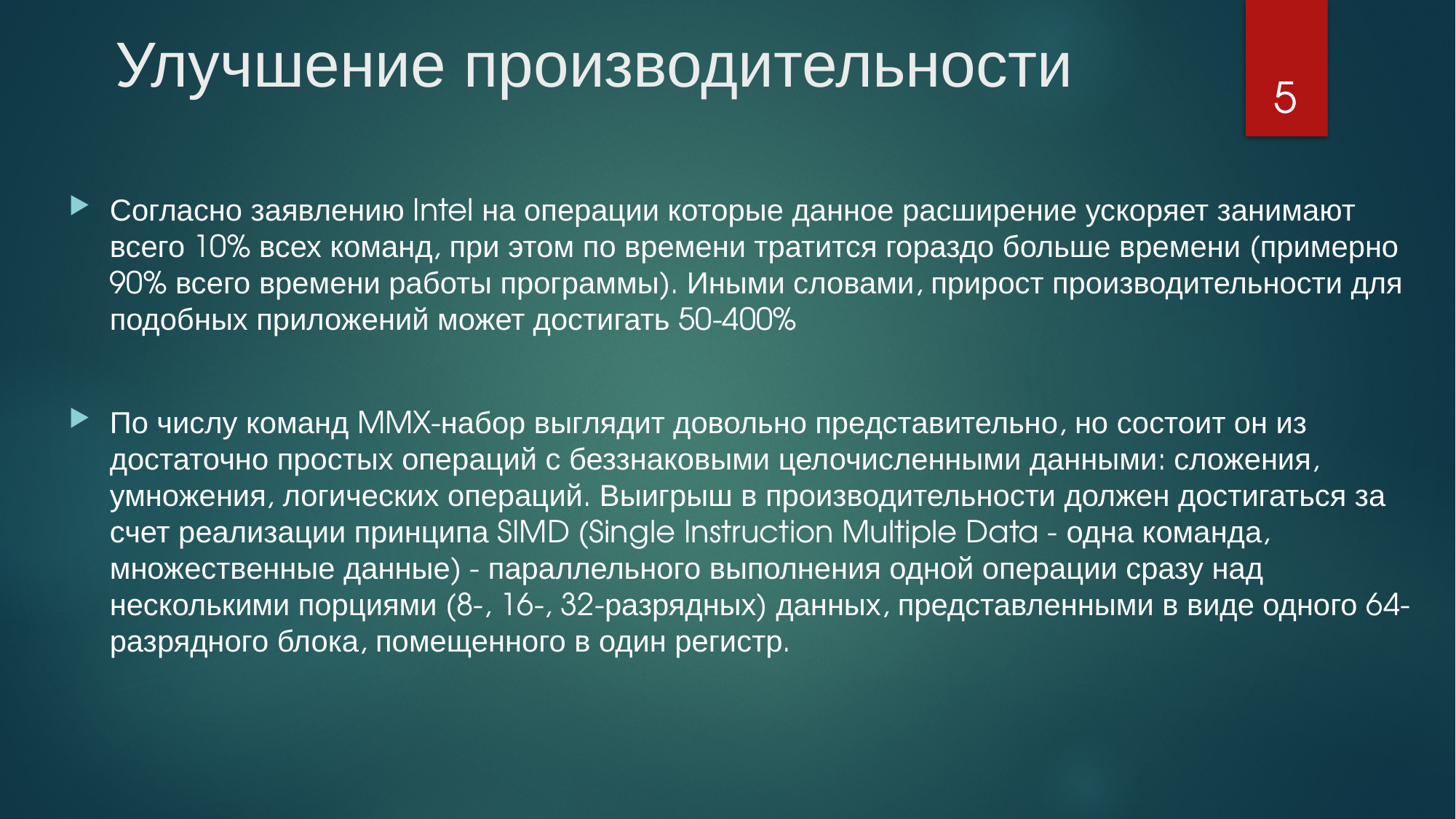

# Улучшение производительности
5

Согласно заявлению Intel на операции которые данное расширение ускоряет занимают всего 10% всех команд, при этом по времени тратится гораздо больше времени (примерно 90% всего времени работы программы). Иными словами, прирост производительности для подобных приложений может достигать 50-400%

По числу команд MMX-набор выглядит довольно представительно, но состоит он из достаточно простых операций с беззнаковыми целочисленными данными: сложения, умножения, логических операций. Выигрыш в производительности должен достигаться за счет реализации принципа SIMD (Single Instruction Multiple Data - одна команда, множественные данные) - параллельного выполнения одной операции сразу над несколькими порциями (8-, 16-, 32-разрядных) данных, представленными в виде одного 64-разрядного блока, помещенного в один регистр.